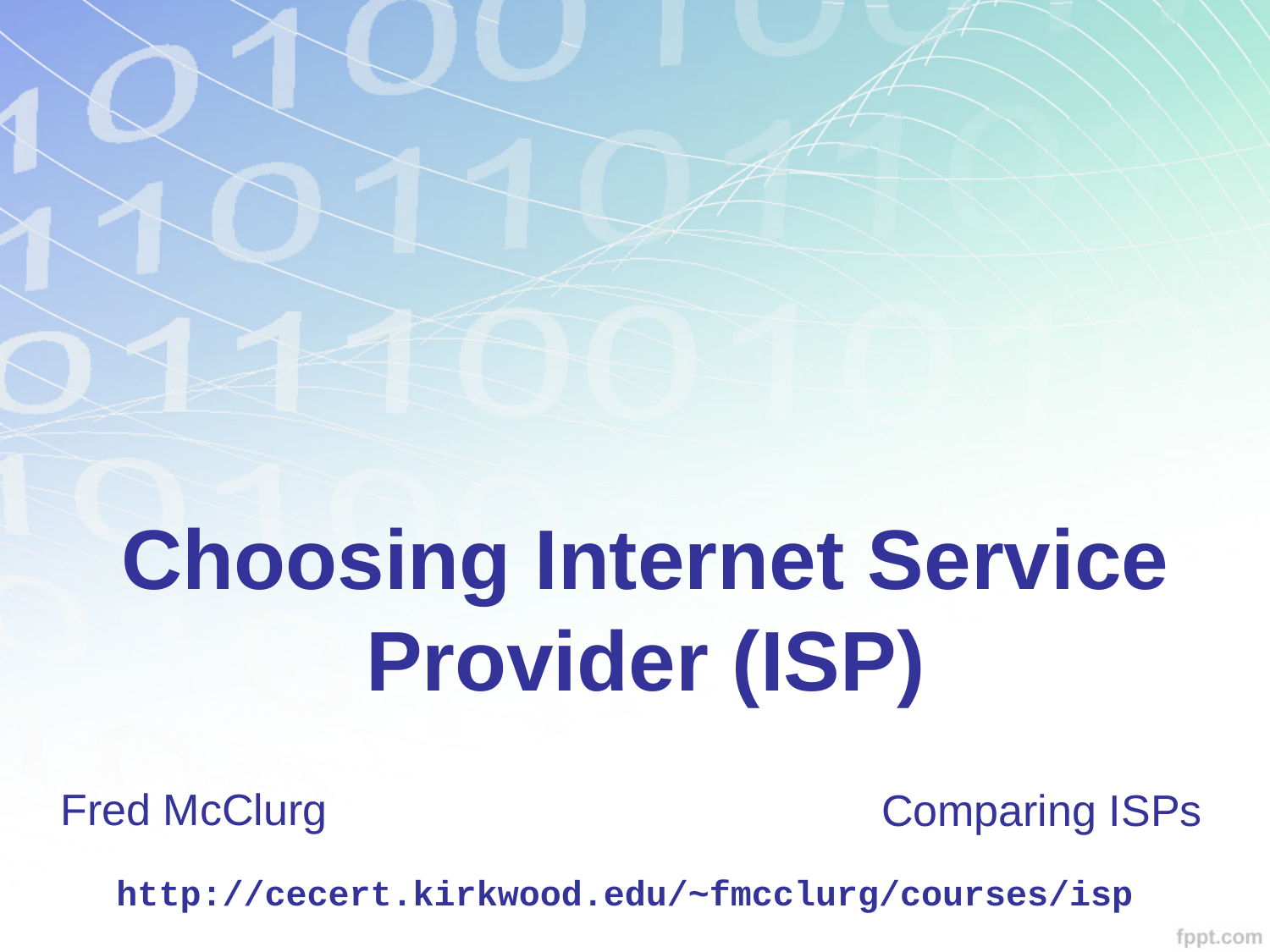

Choosing Internet Service Provider (ISP)
Fred McClurg
Comparing ISPs
http://cecert.kirkwood.edu/~fmcclurg/courses/isp